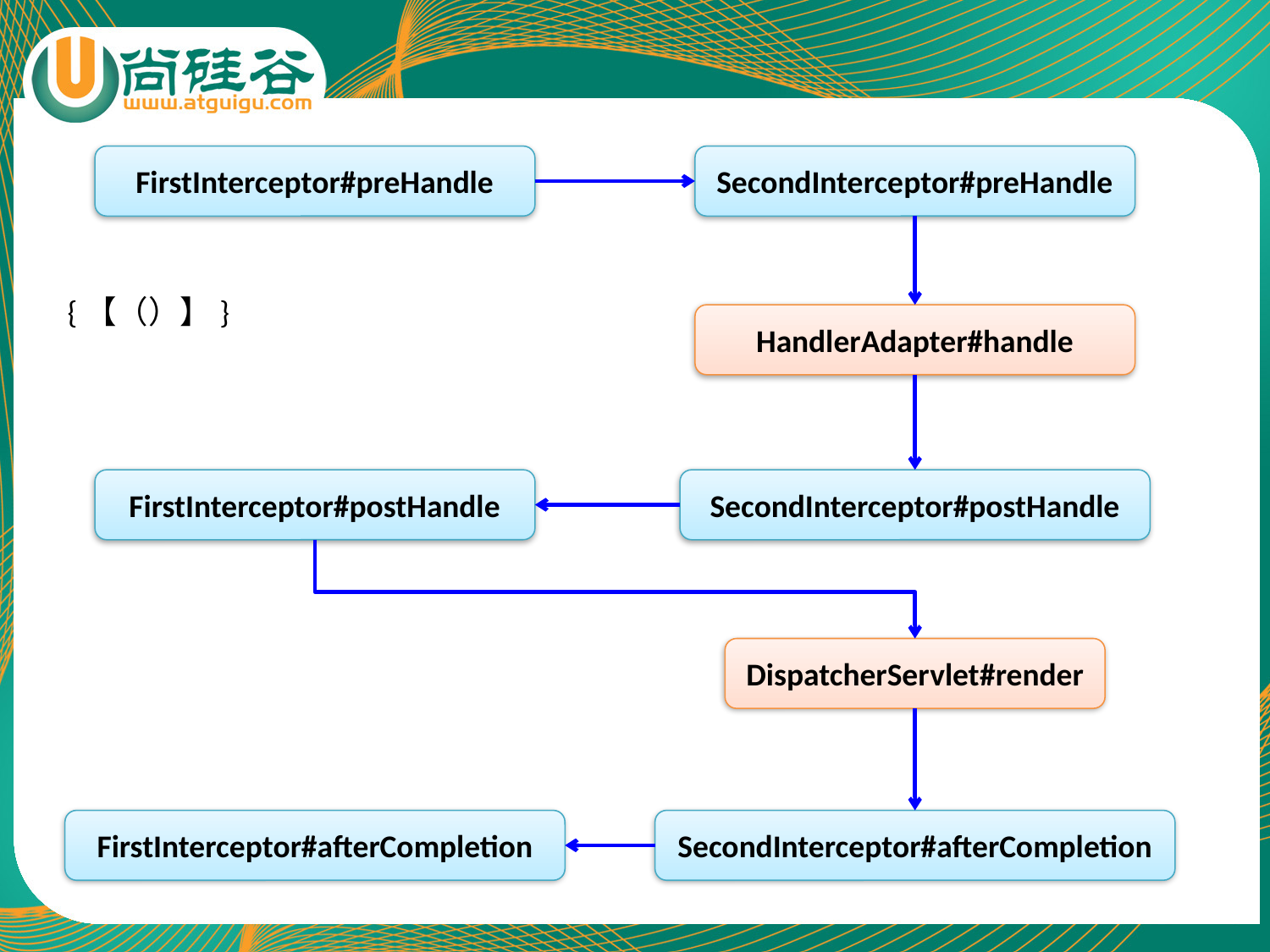

FirstInterceptor#preHandle
SecondInterceptor#preHandle
{【（）】}
HandlerAdapter#handle
FirstInterceptor#postHandle
SecondInterceptor#postHandle
DispatcherServlet#render
FirstInterceptor#afterCompletion
SecondInterceptor#afterCompletion